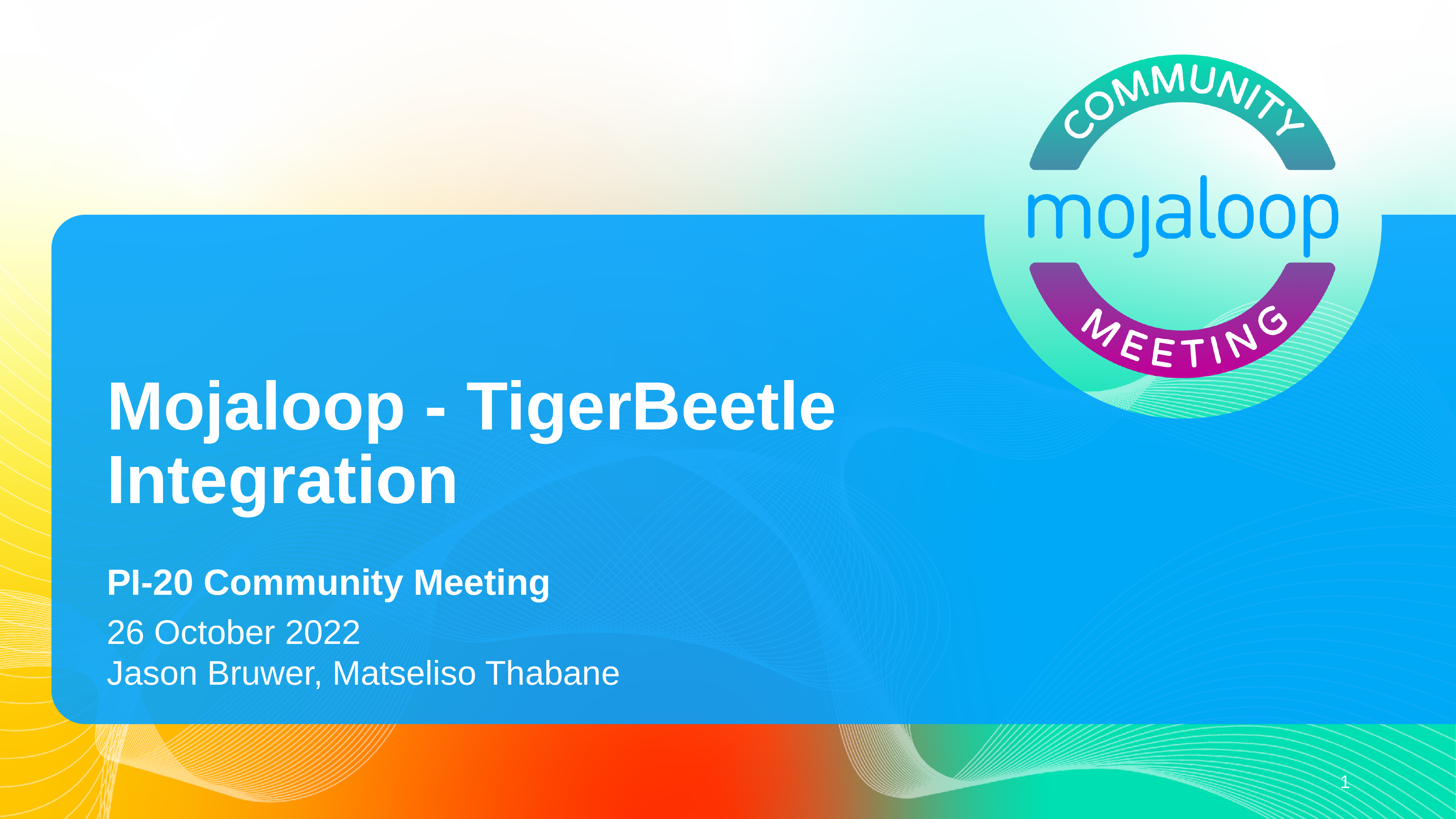

# Mojaloop - TigerBeetle
Integration
PI-20 Community Meeting
26 October 2022
Jason Bruwer, Matseliso Thabane
1